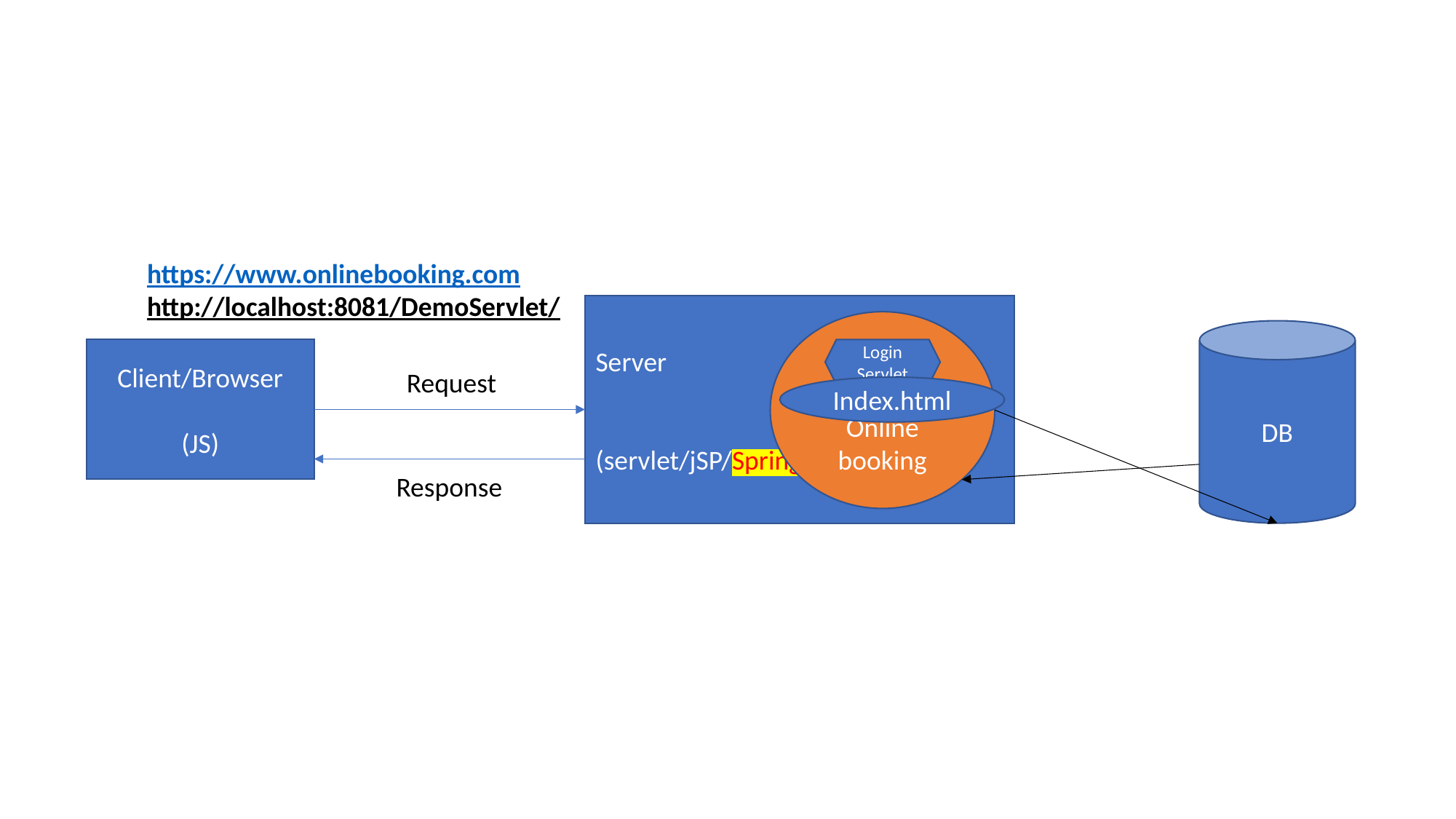

#
https://www.onlinebooking.com
http://localhost:8081/DemoServlet/
Server

(servlet/jSP/Spring/Spring boot)
Client/Browser

(JS)

Online booking
DB
Request
Response
Login
Servlet
Index.html